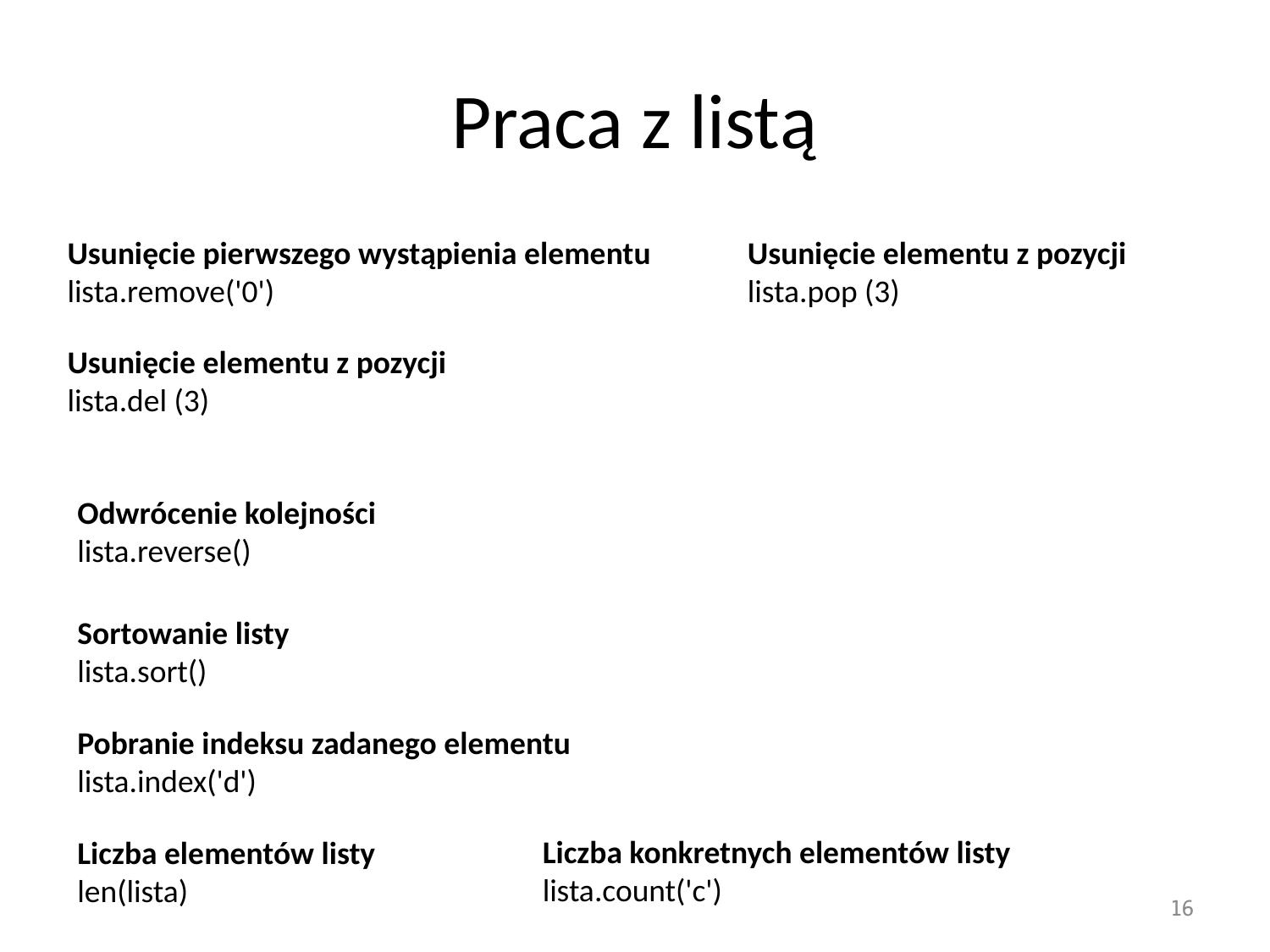

# Praca z listą
Usunięcie pierwszego wystąpienia elementu
lista.remove('0')
Usunięcie elementu z pozycji
lista.pop (3)
Usunięcie elementu z pozycji
lista.del (3)
Odwrócenie kolejności
lista.reverse()
Sortowanie listy
lista.sort()
Pobranie indeksu zadanego elementu
lista.index('d')
Liczba konkretnych elementów listy
lista.count('c')
Liczba elementów listy
len(lista)
16